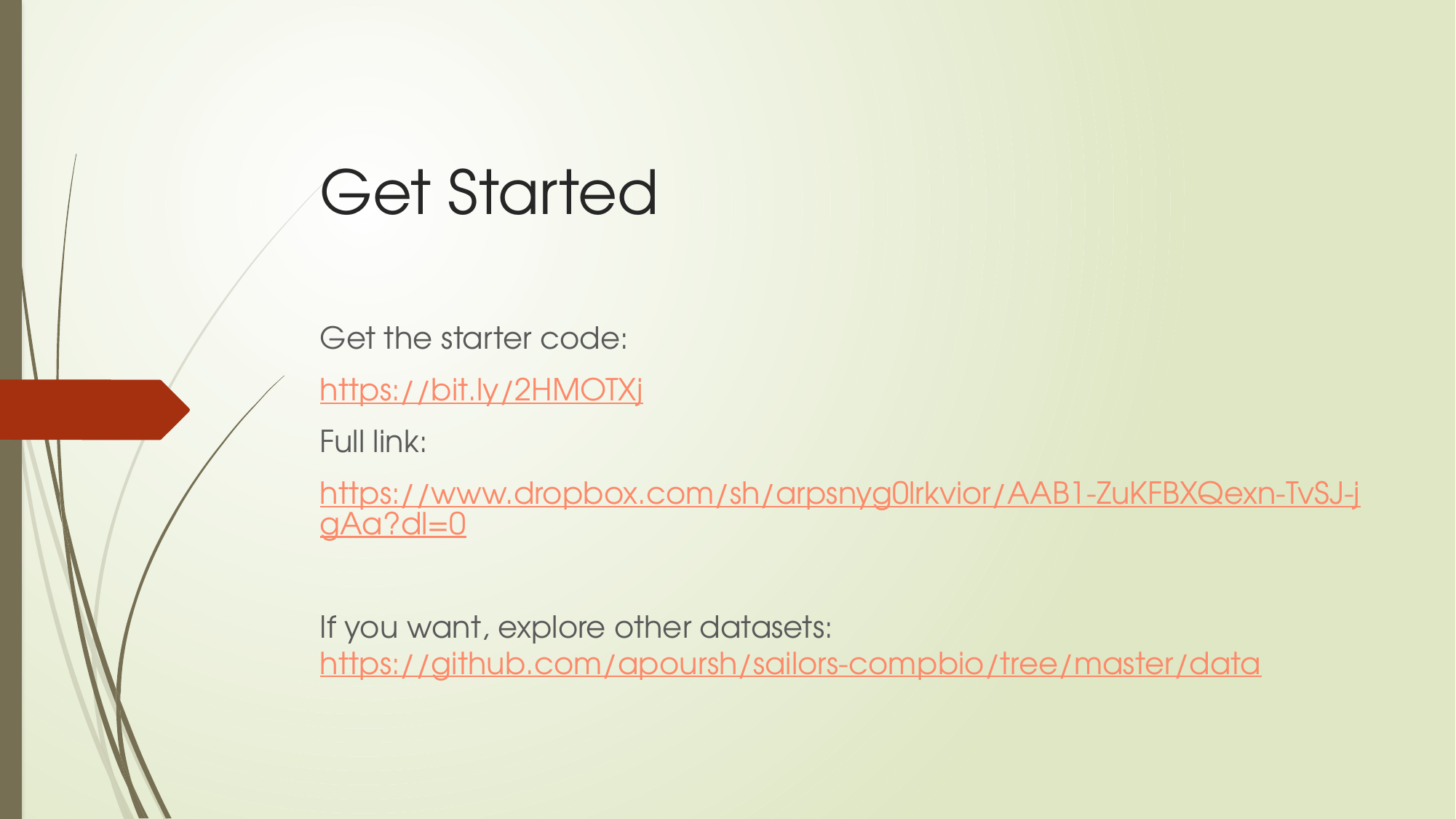

# Get Started
Get the starter code:
https://bit.ly/2HMOTXj
Full link:
https://www.dropbox.com/sh/arpsnyg0lrkvior/AAB1-ZuKFBXQexn-TvSJ-jgAa?dl=0

If you want, explore other datasets:
https://github.com/apoursh/sailors-compbio/tree/master/data